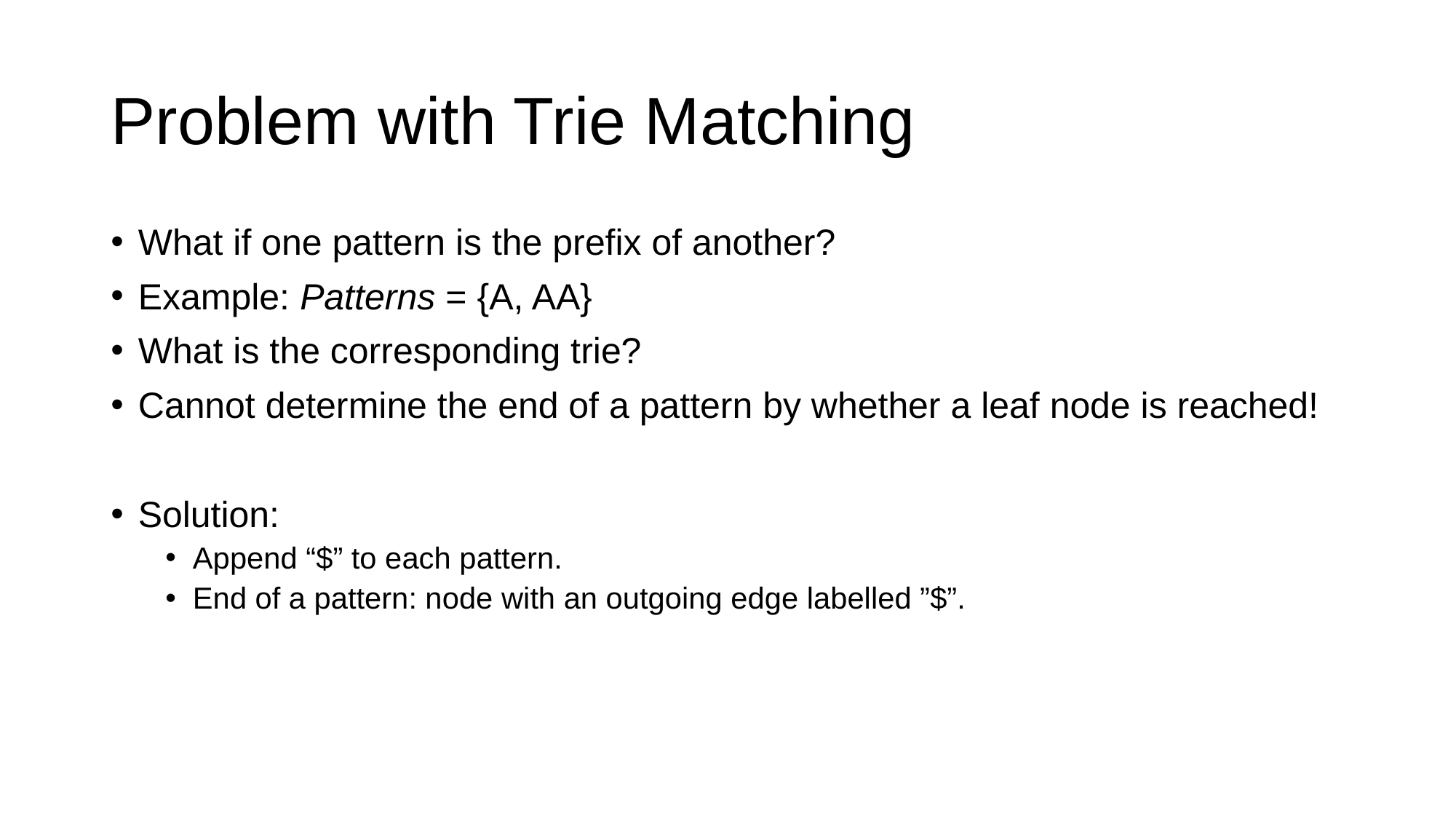

# Problem with Trie Matching
What if one pattern is the prefix of another?
Example: Patterns = {A, AA}
What is the corresponding trie?
Cannot determine the end of a pattern by whether a leaf node is reached!

Solution:
Append “$” to each pattern.
End of a pattern: node with an outgoing edge labelled ”$”.